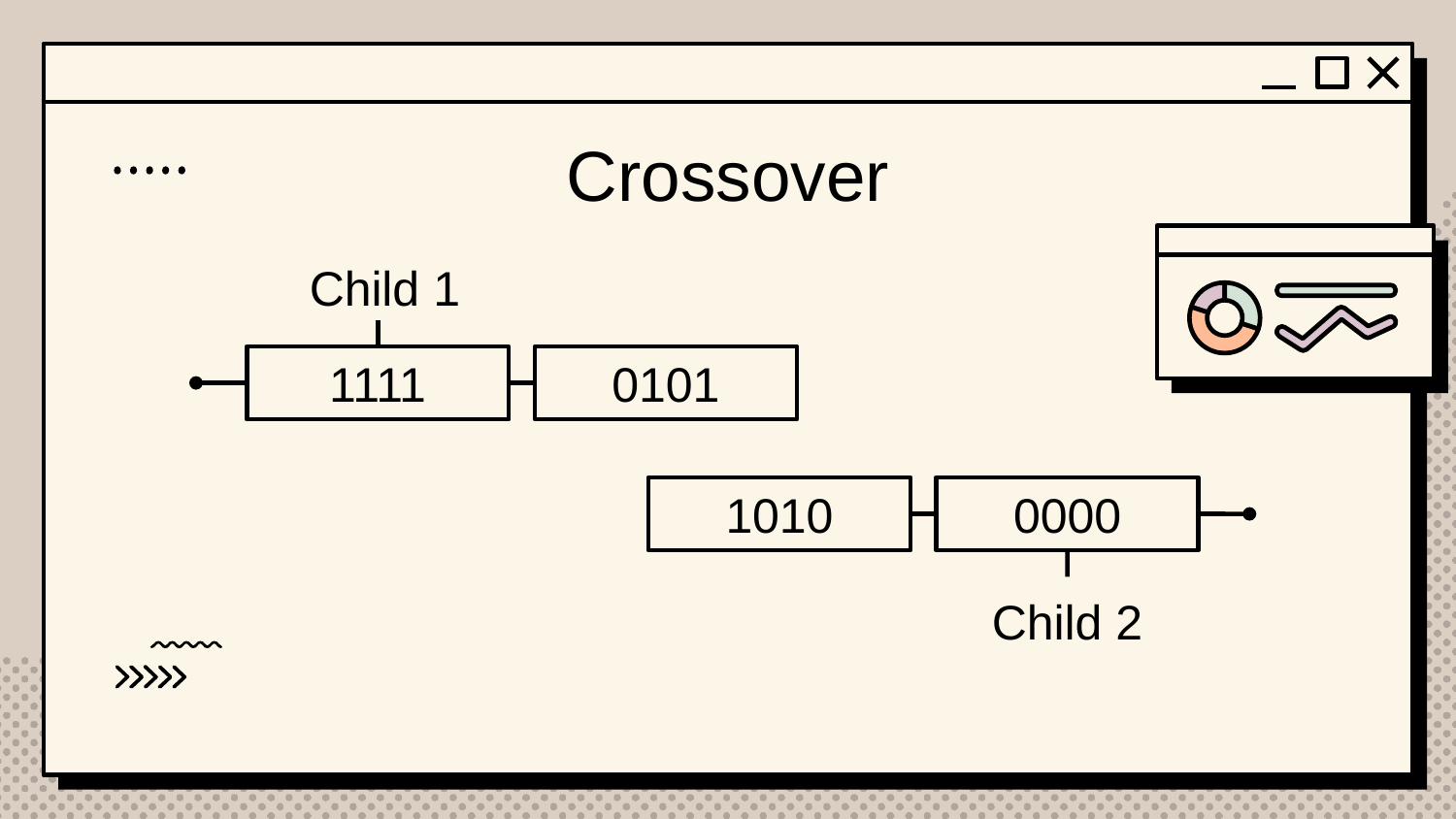

# Crossover

Child 1
1111
0101
1010
0000
Child 2